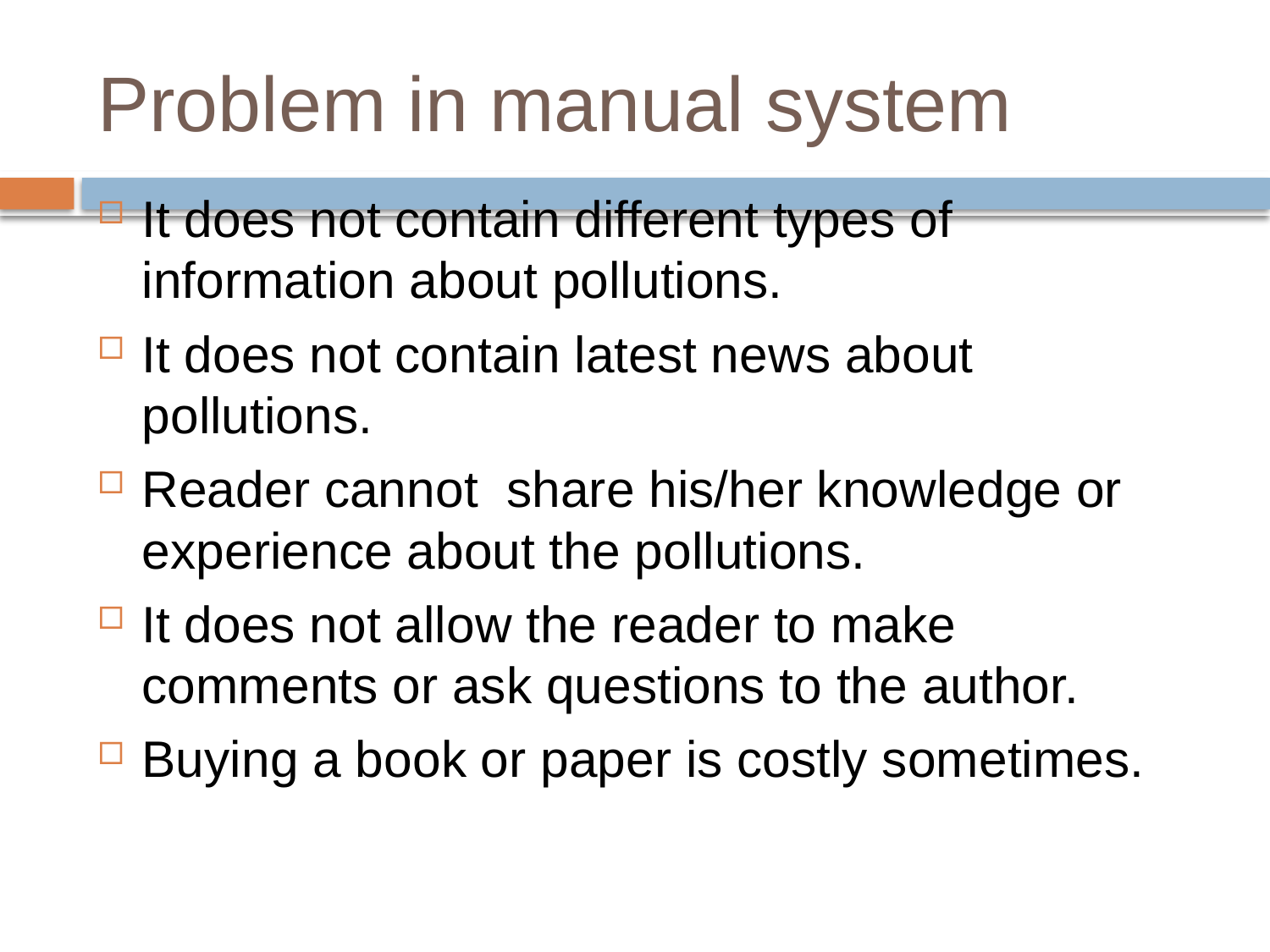

# Problem in manual system
It does not contain different types of information about pollutions.
It does not contain latest news about pollutions.
Reader cannot  share his/her knowledge or experience about the pollutions.
It does not allow the reader to make comments or ask questions to the author.
Buying a book or paper is costly sometimes.